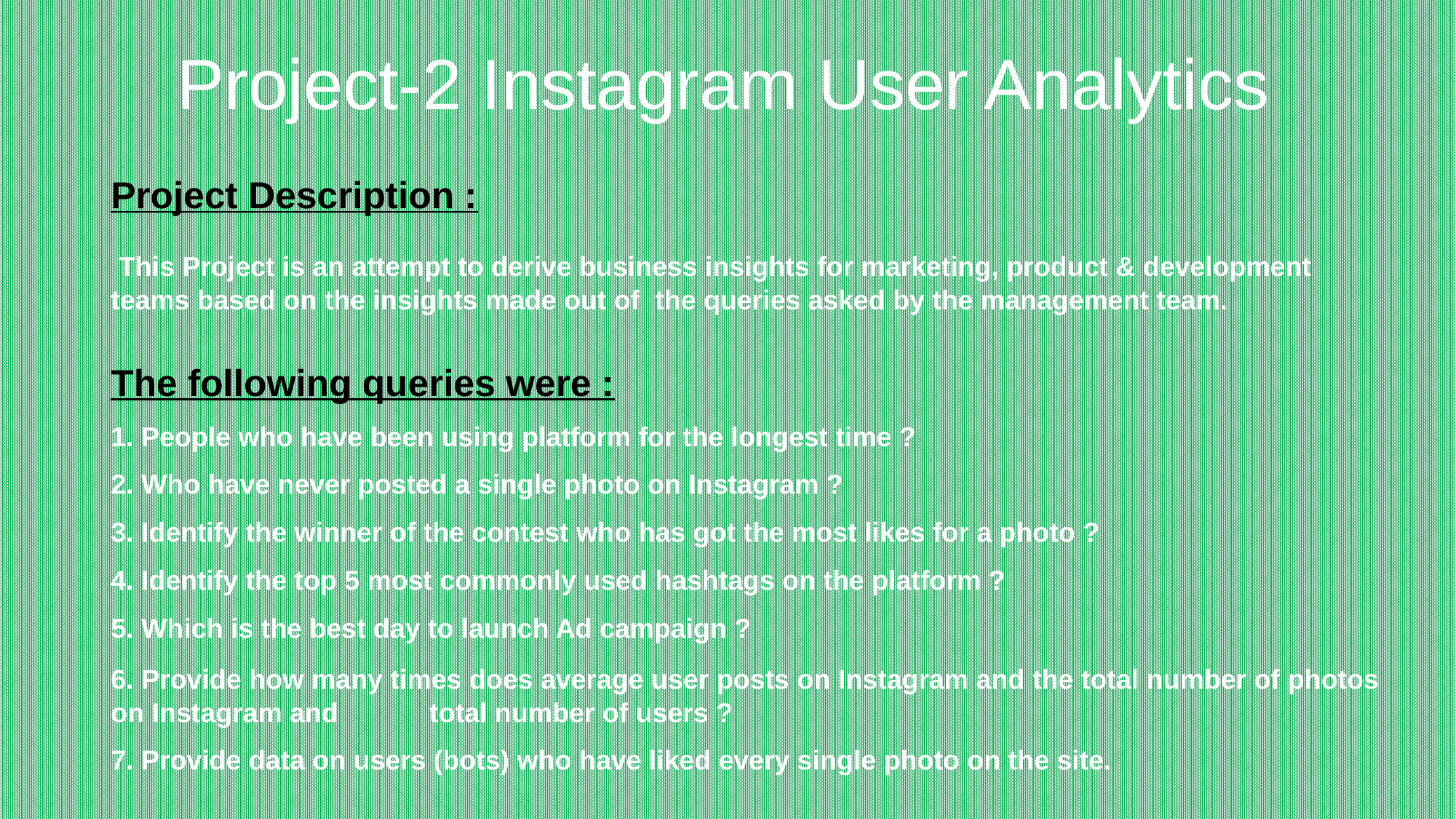

# Project-2 Instagram User Analytics
Project Description :
 This Project is an attempt to derive business insights for marketing, product & development teams based on the insights made out of  the queries asked by the management team.
The following queries were :
1. People who have been using platform for the longest time ?
2. Who have never posted a single photo on Instagram ?
3. Identify the winner of the contest who has got the most likes for a photo ?
4. Identify the top 5 most commonly used hashtags on the platform ?
5. Which is the best day to launch Ad campaign ?
6. Provide how many times does average user posts on Instagram and the total number of photos on Instagram and            total number of users ?
7. Provide data on users (bots) who have liked every single photo on the site.